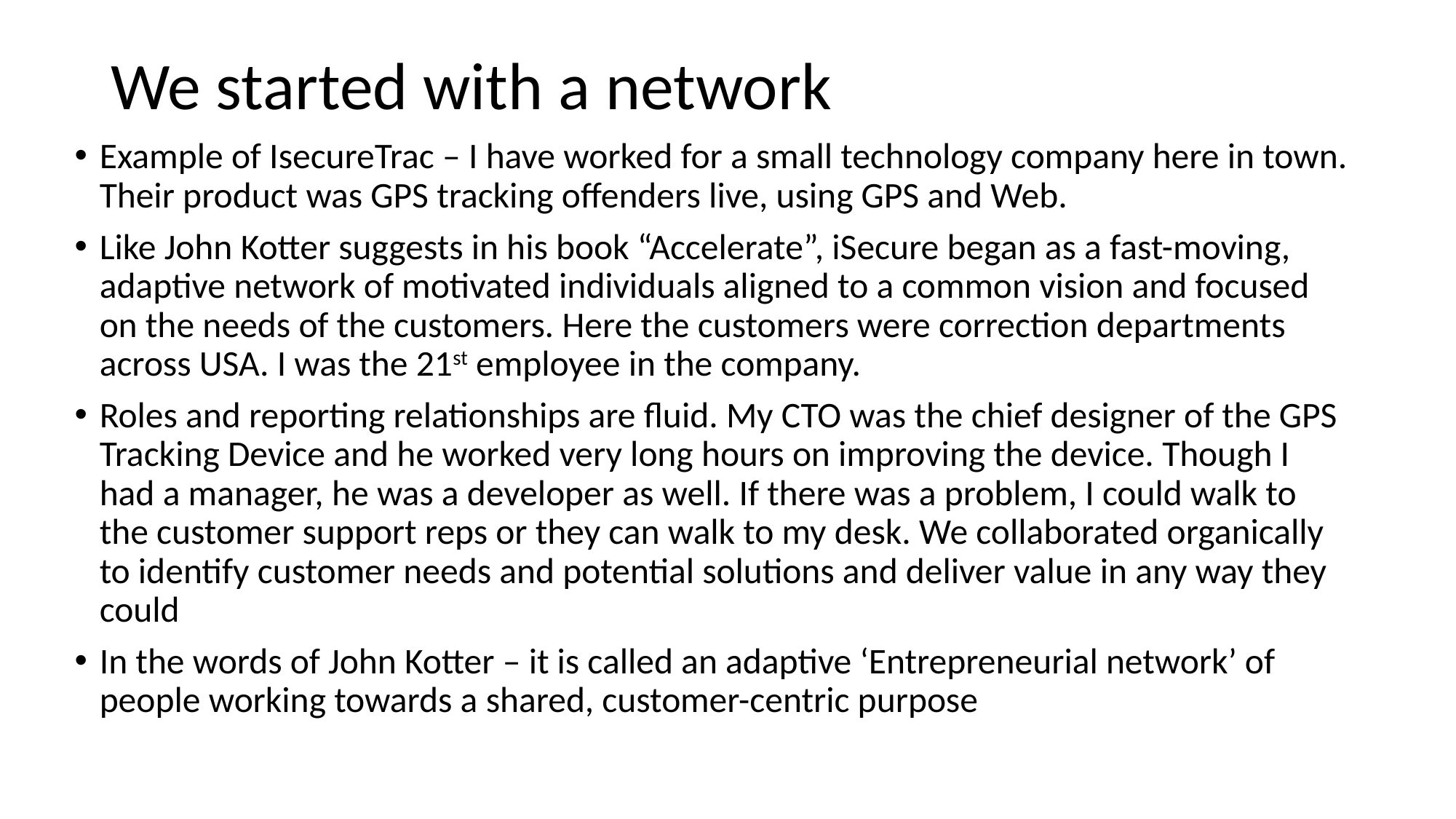

# We started with a network
Example of IsecureTrac – I have worked for a small technology company here in town. Their product was GPS tracking offenders live, using GPS and Web.
Like John Kotter suggests in his book “Accelerate”, iSecure began as a fast-moving, adaptive network of motivated individuals aligned to a common vision and focused on the needs of the customers. Here the customers were correction departments across USA. I was the 21st employee in the company.
Roles and reporting relationships are fluid. My CTO was the chief designer of the GPS Tracking Device and he worked very long hours on improving the device. Though I had a manager, he was a developer as well. If there was a problem, I could walk to the customer support reps or they can walk to my desk. We collaborated organically to identify customer needs and potential solutions and deliver value in any way they could
In the words of John Kotter – it is called an adaptive ‘Entrepreneurial network’ of people working towards a shared, customer-centric purpose